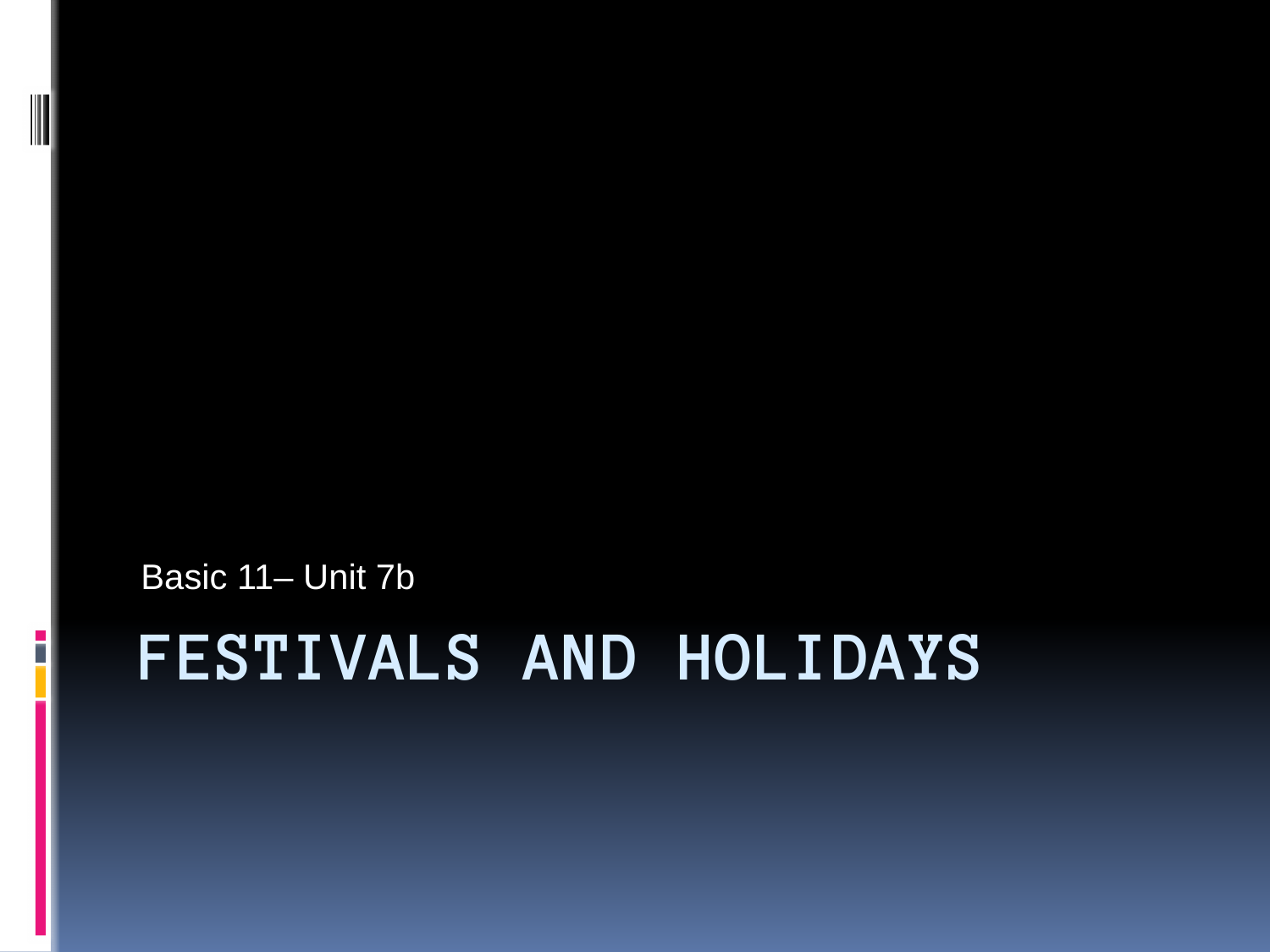

Basic 11– Unit 7b
# Festivals and Holidays